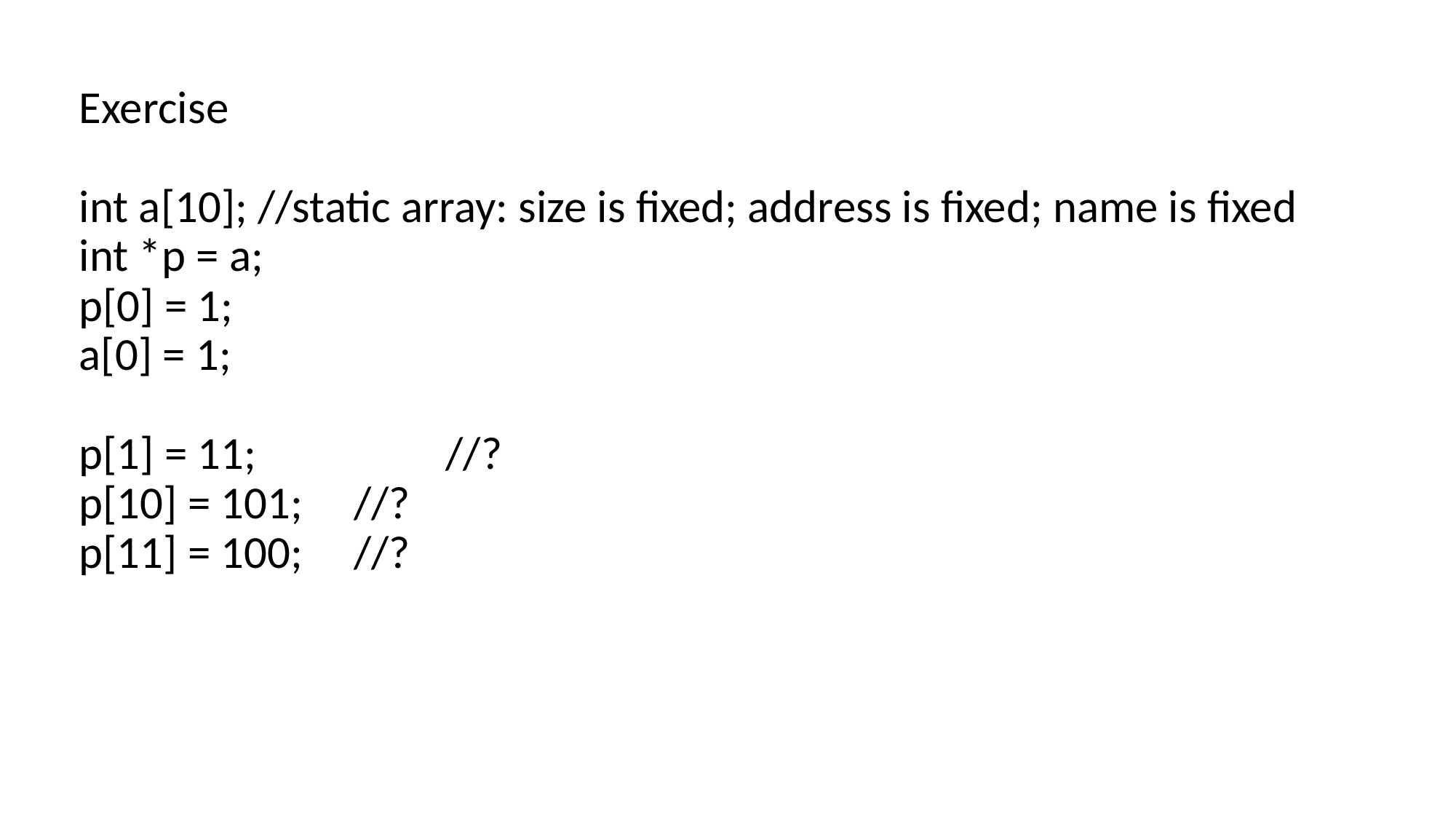

# Exercise int a[10]; //static array: size is fixed; address is fixed; name is fixed int *p = a; p[0] = 1; a[0] = 1; p[1] = 11;          		//? p[10] = 101;		//? p[11] = 100;		//?